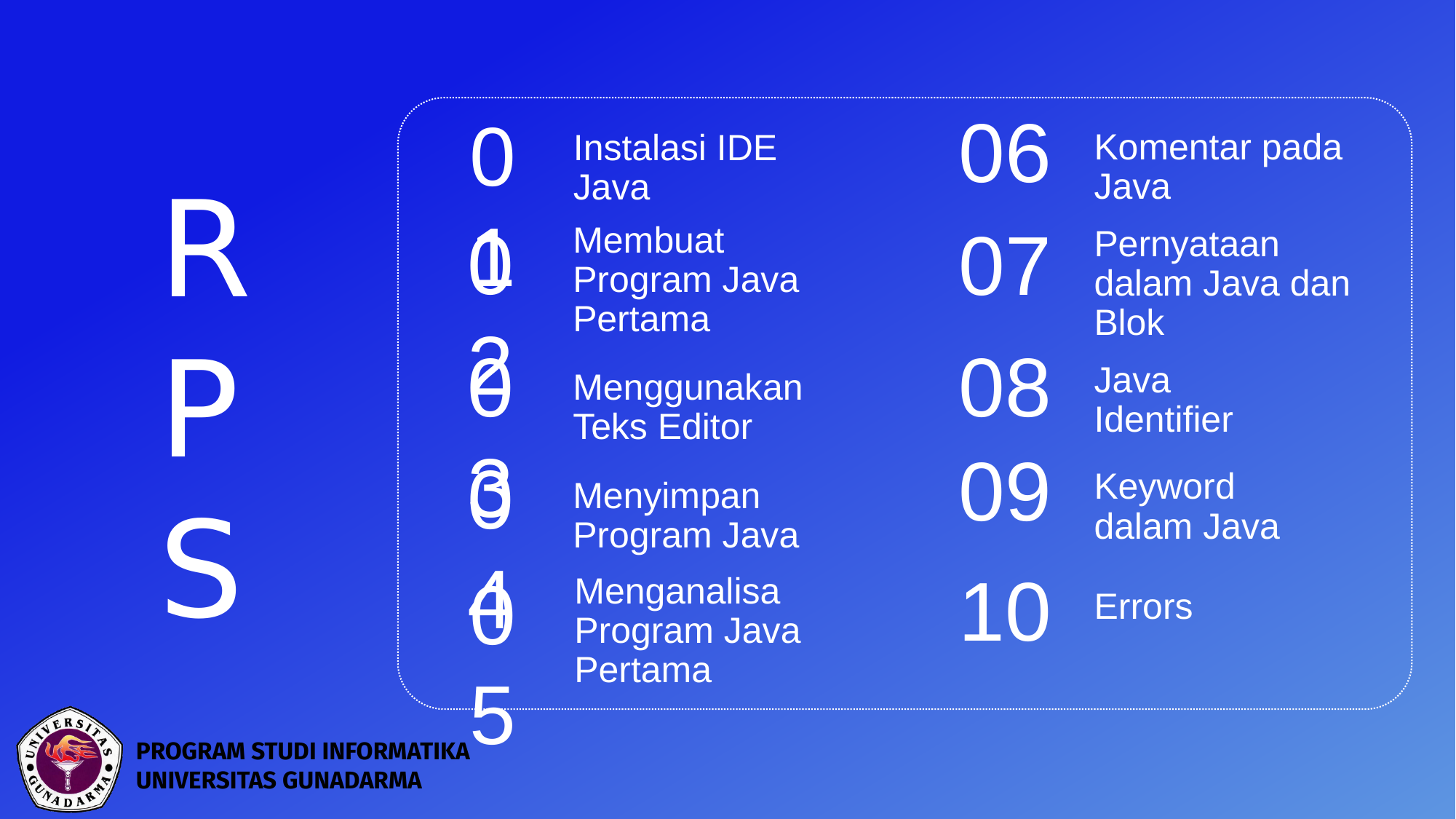

06
Komentar pada Java
01
Instalasi IDE Java

R
P
S
02
Membuat Program Java Pertama
07
Pernyataan dalam Java dan Blok
03
Menggunakan Teks Editor
08
Java Identifier
09
Keyword dalam Java
04
Menyimpan Program Java
10
Errors
05
Menganalisa Program Java Pertama